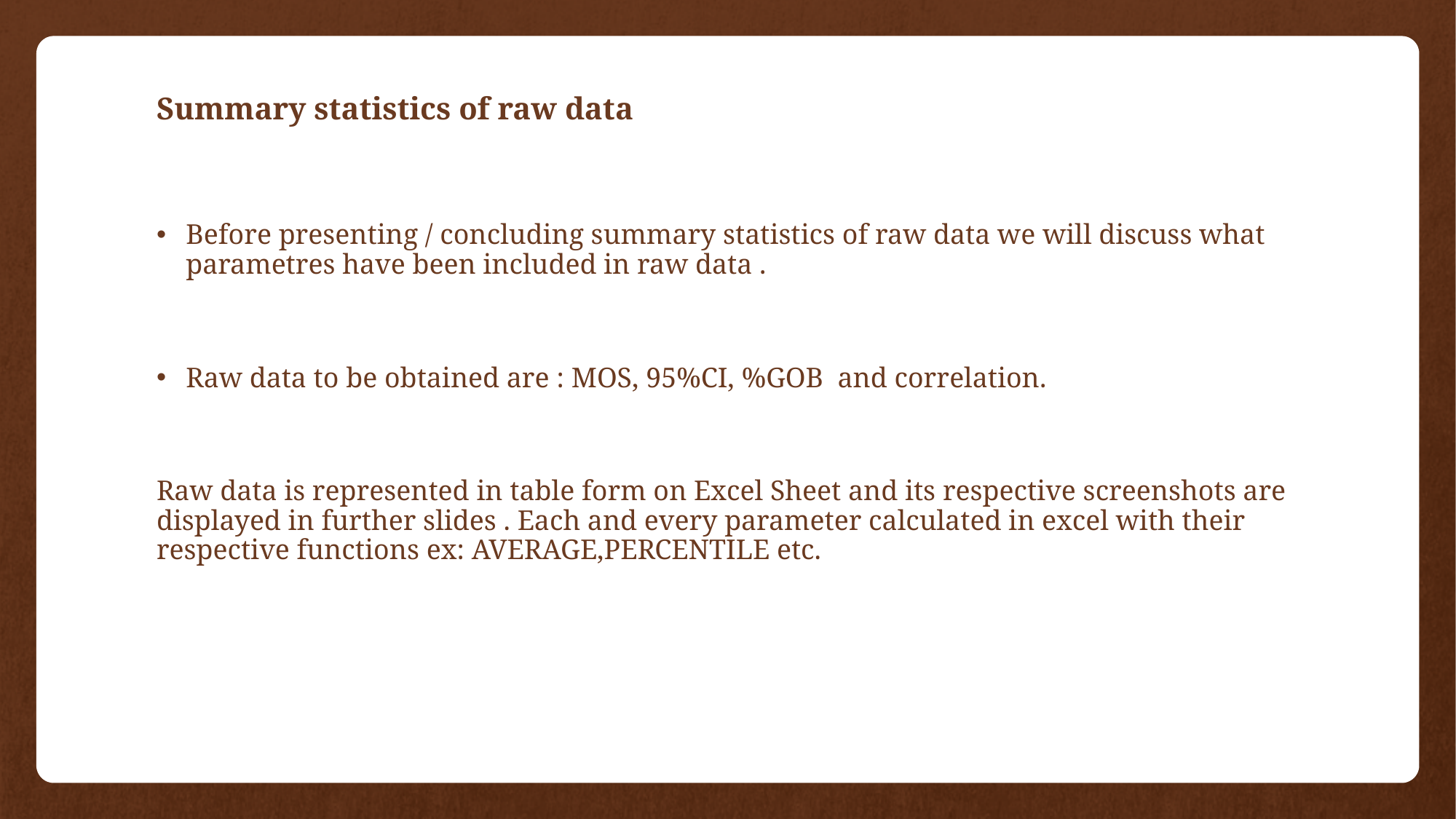

# Summary statistics of raw data
Before presenting / concluding summary statistics of raw data we will discuss what parametres have been included in raw data .

Raw data to be obtained are : MOS, 95%CI, %GOB  and correlation.

Raw data is represented in table form on Excel Sheet and its respective screenshots are displayed in further slides . Each and every parameter calculated in excel with their respective functions ex: AVERAGE,PERCENTILE etc.